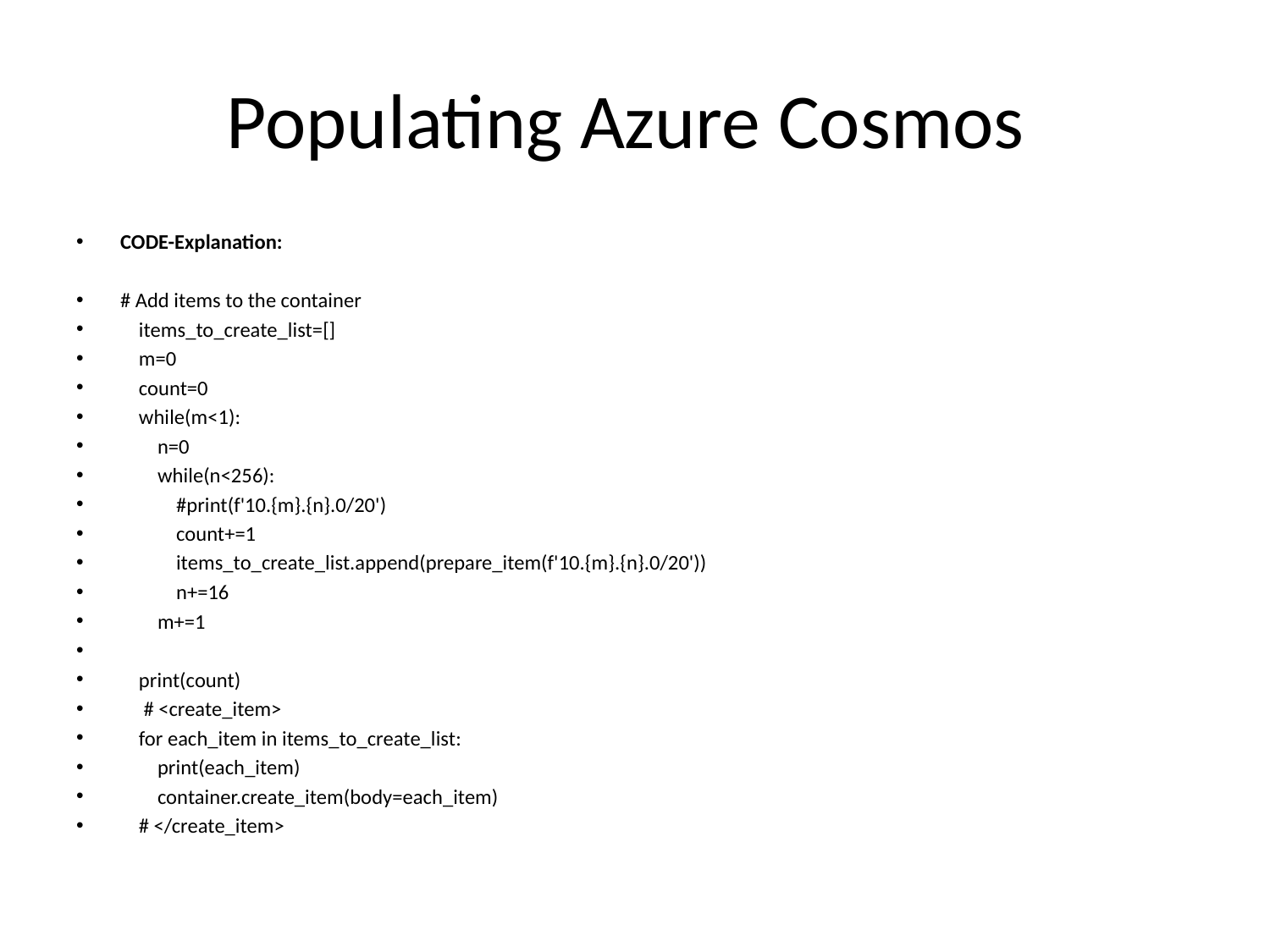

# Populating Azure Cosmos
CODE-Explanation:

# Add items to the container
    items_to_create_list=[]
    m=0
    count=0
    while(m<1):
        n=0
        while(n<256):
            #print(f'10.{m}.{n}.0/20')
            count+=1
            items_to_create_list.append(prepare_item(f'10.{m}.{n}.0/20'))
            n+=16
        m+=1

    print(count)
     # <create_item>
    for each_item in items_to_create_list:
        print(each_item)
        container.create_item(body=each_item)
    # </create_item>